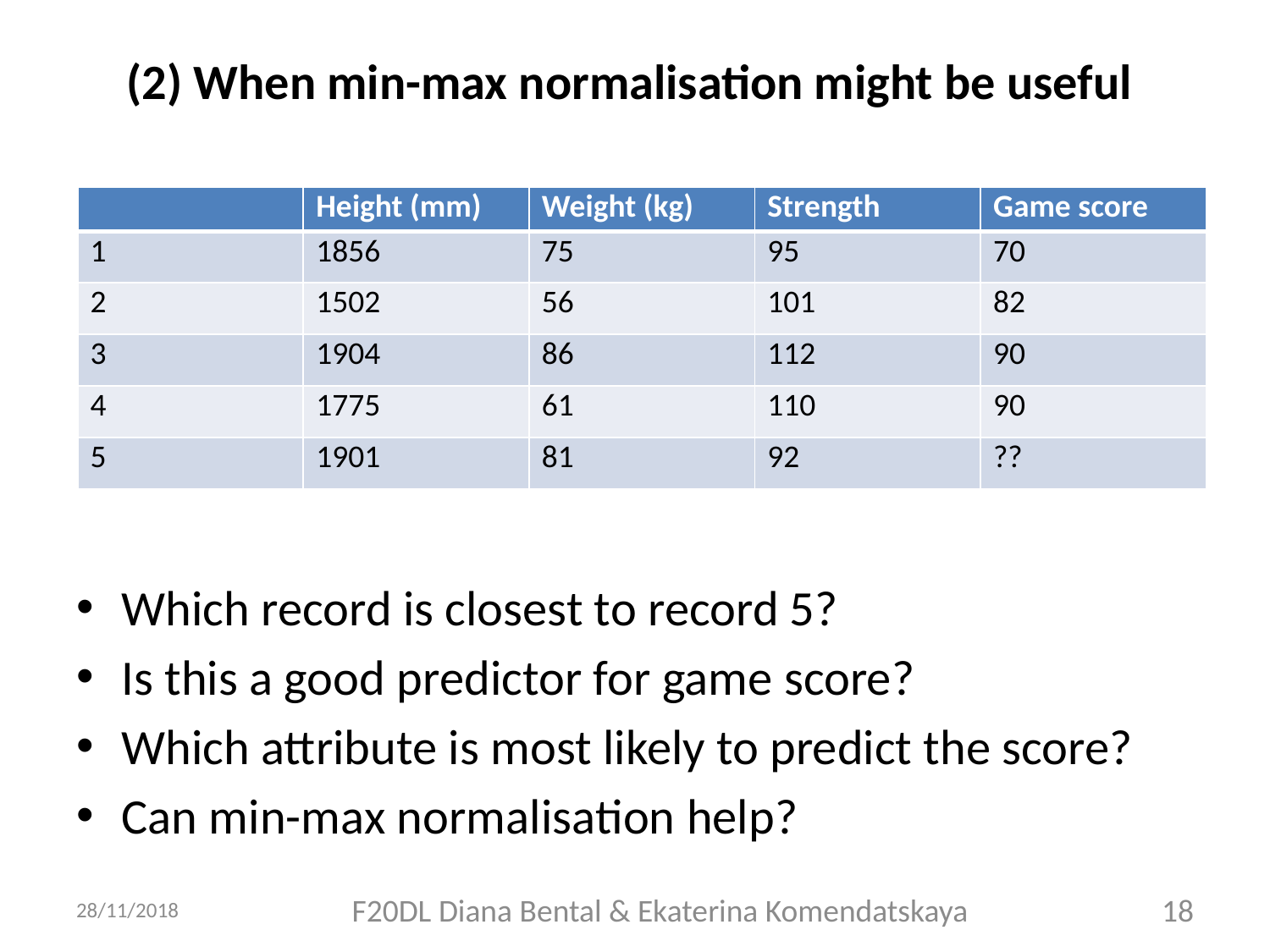

# (2) When min-max normalisation might be useful
|  | Height (mm) | Weight (kg) | Strength | Game score |
| --- | --- | --- | --- | --- |
| 1 | 1856 | 75 | 95 | 70 |
| 2 | 1502 | 56 | 101 | 82 |
| 3 | 1904 | 86 | 112 | 90 |
| 4 | 1775 | 61 | 110 | 90 |
| 5 | 1901 | 81 | 92 | ?? |

Which record is closest to record 5?
Is this a good predictor for game score?
Which attribute is most likely to predict the score?
Can min-max normalisation help?
28/11/2018
F20DL Diana Bental & Ekaterina Komendatskaya
18